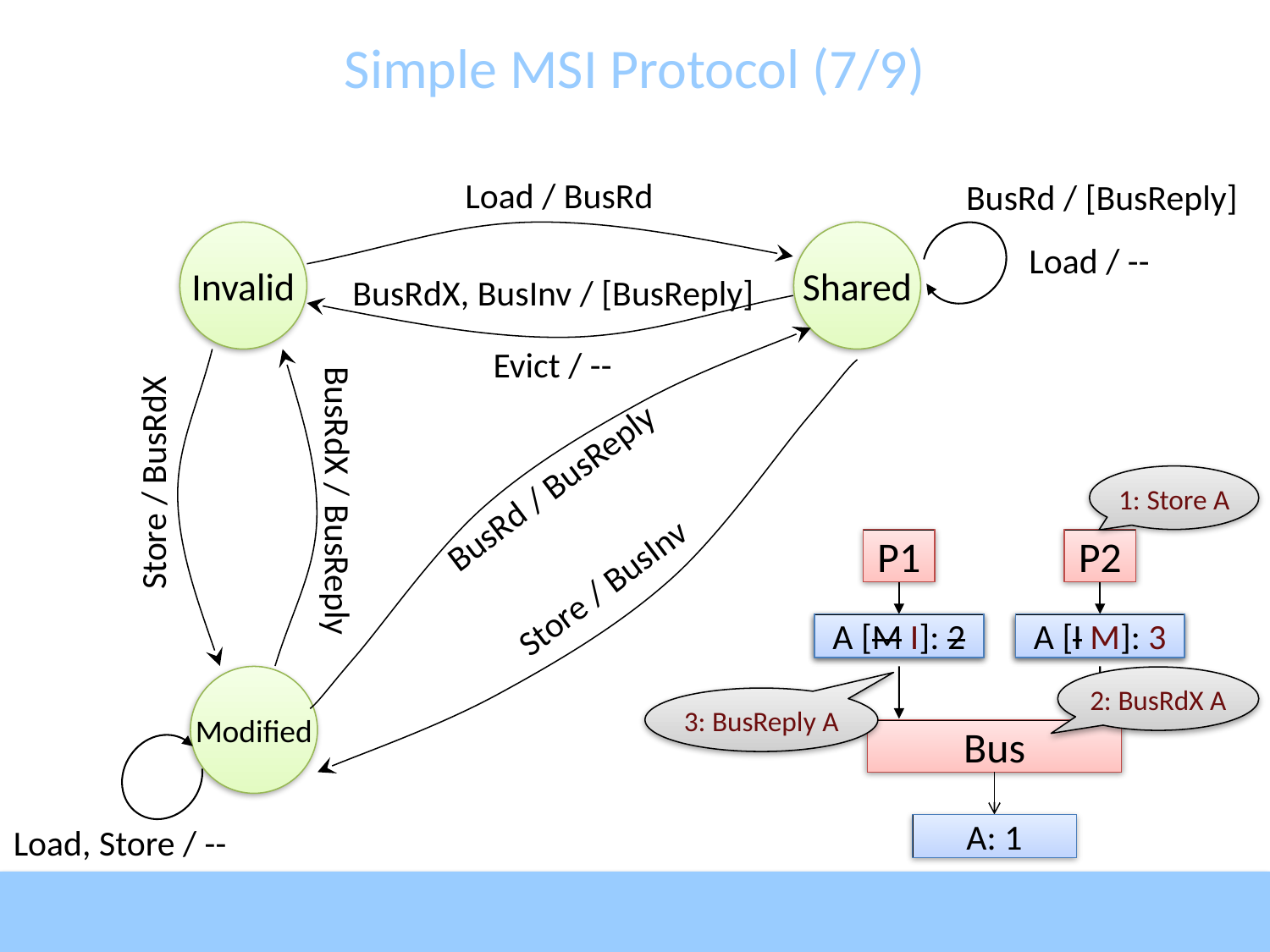

# Simple MSI Protocol (7/9)
Load / BusRd
BusRd / [BusReply]

Invalid
Shared

Load / --
BusRdX, BusInv / [BusReply]

Evict / --

Store / BusRdX
BusRd / BusReply
1: Store A
BusRdX / BusReply

P1
P2
Store / BusInv
A [M]: 2
A [M I]: 2
A [I]
A [I M]: 3

Modified
2: BusRdX A
3: BusReply A
Bus

A: 1
Load, Store / --